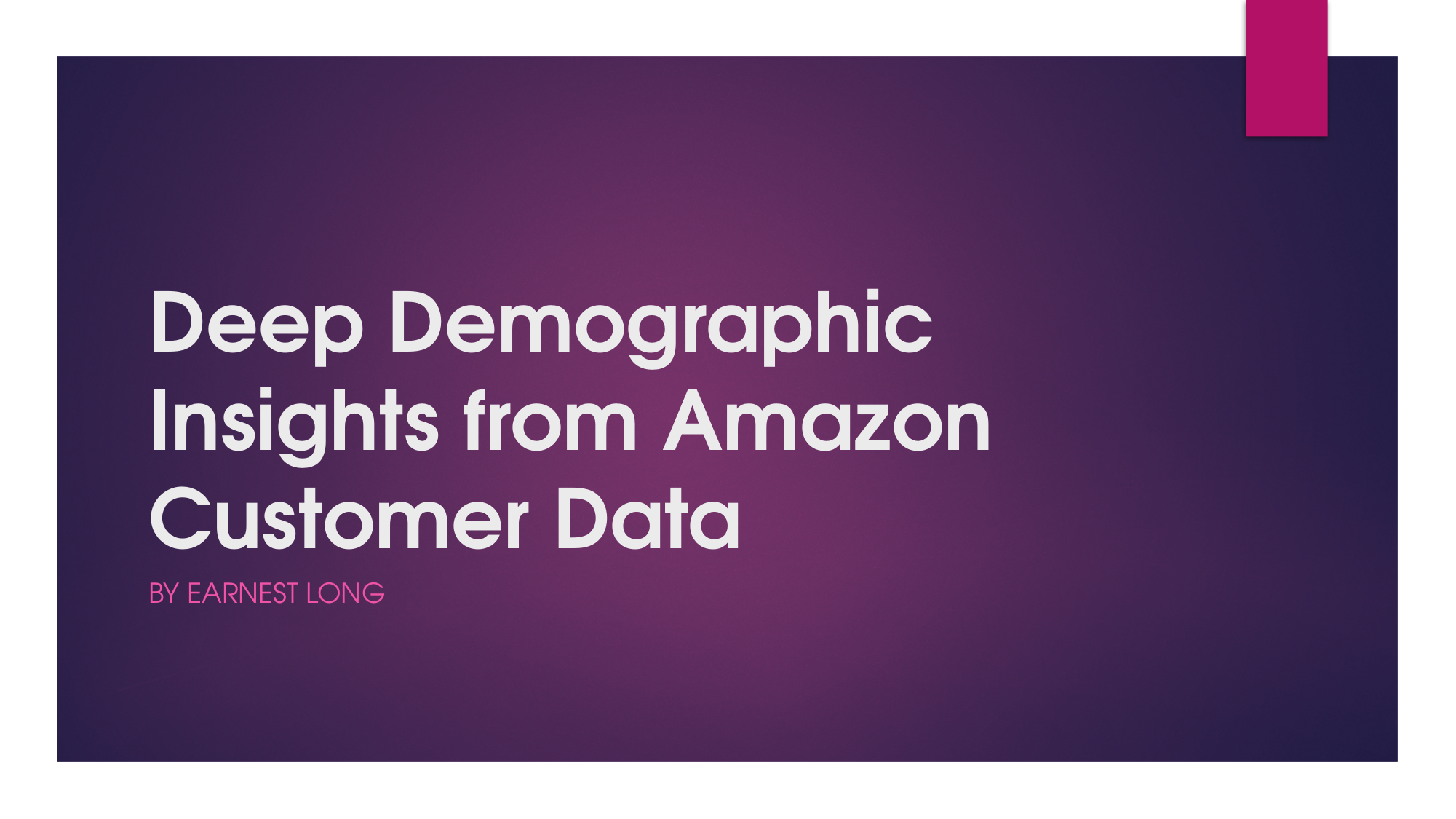

# Deep Demographic Insights from Amazon Customer Data
By Earnest Long